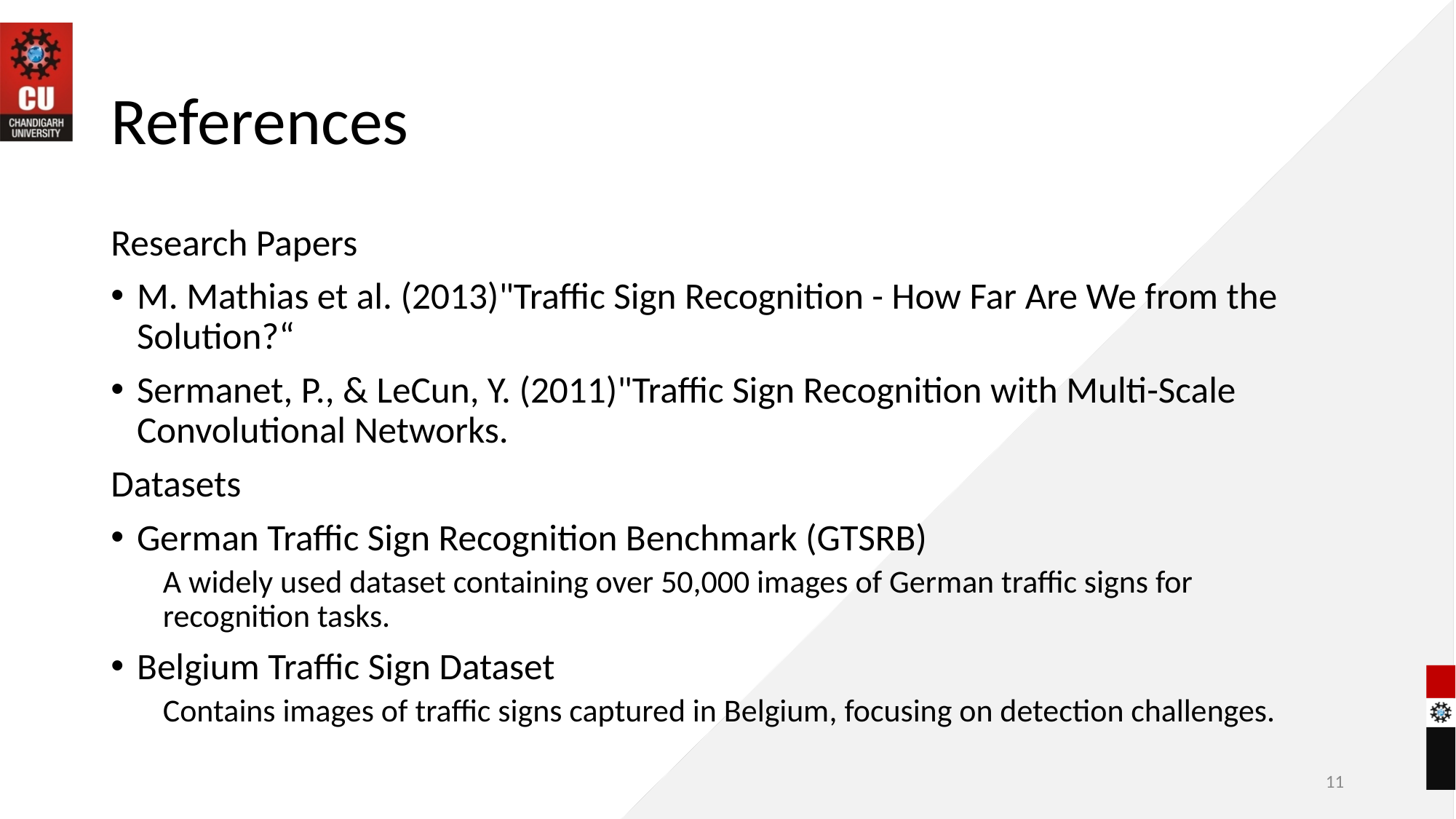

# References
Research Papers
M. Mathias et al. (2013)"Traffic Sign Recognition - How Far Are We from the Solution?“
Sermanet, P., & LeCun, Y. (2011)"Traffic Sign Recognition with Multi-Scale Convolutional Networks.
Datasets
German Traffic Sign Recognition Benchmark (GTSRB)
A widely used dataset containing over 50,000 images of German traffic signs for recognition tasks.
Belgium Traffic Sign Dataset
Contains images of traffic signs captured in Belgium, focusing on detection challenges.

11